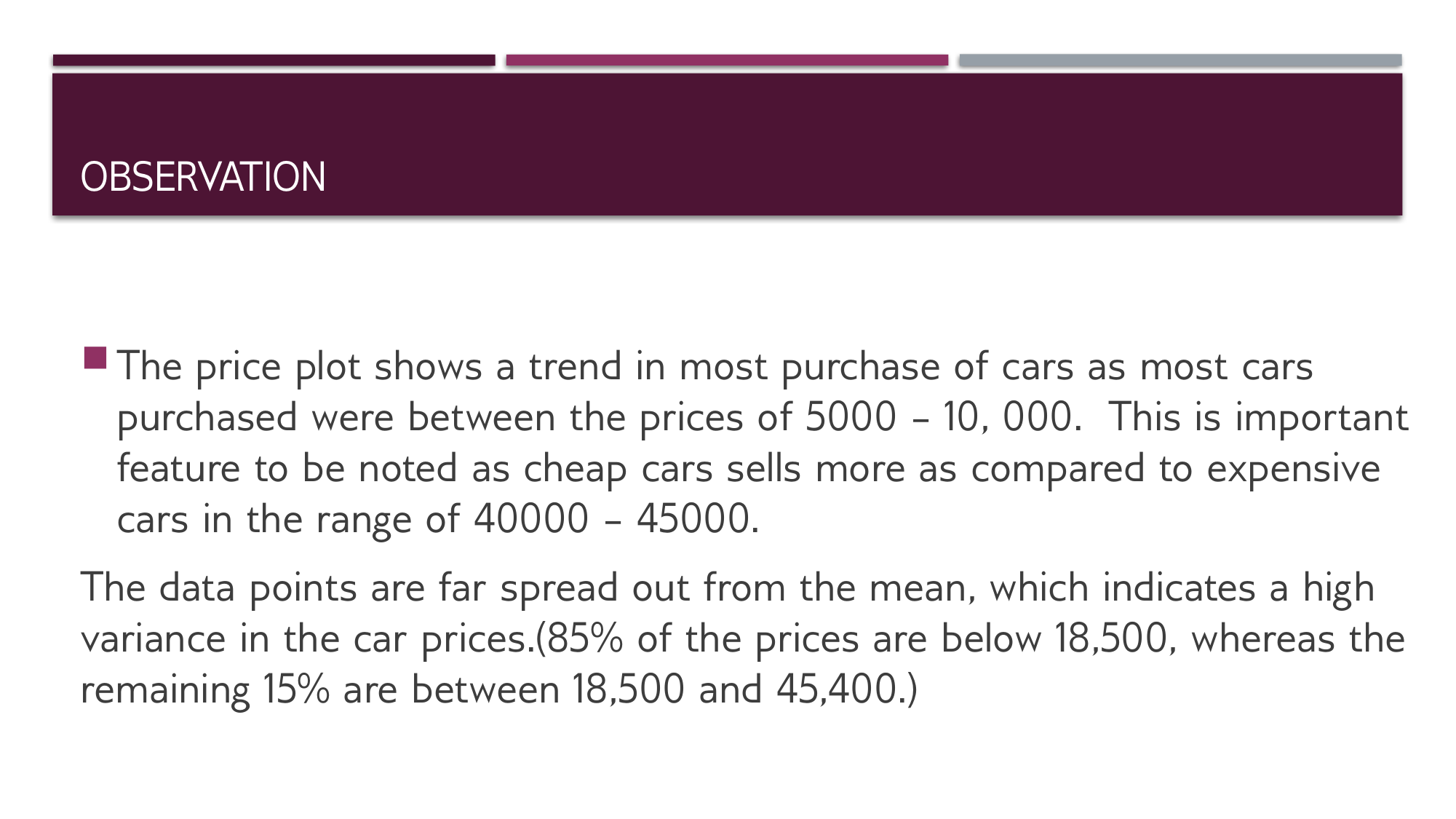

# Observation
The price plot shows a trend in most purchase of cars as most cars purchased were between the prices of 5000 – 10, 000.  This is important feature to be noted as cheap cars sells more as compared to expensive cars in the range of 40000 – 45000.
The data points are far spread out from the mean, which indicates a high variance in the car prices.(85% of the prices are below 18,500, whereas the remaining 15% are between 18,500 and 45,400.)